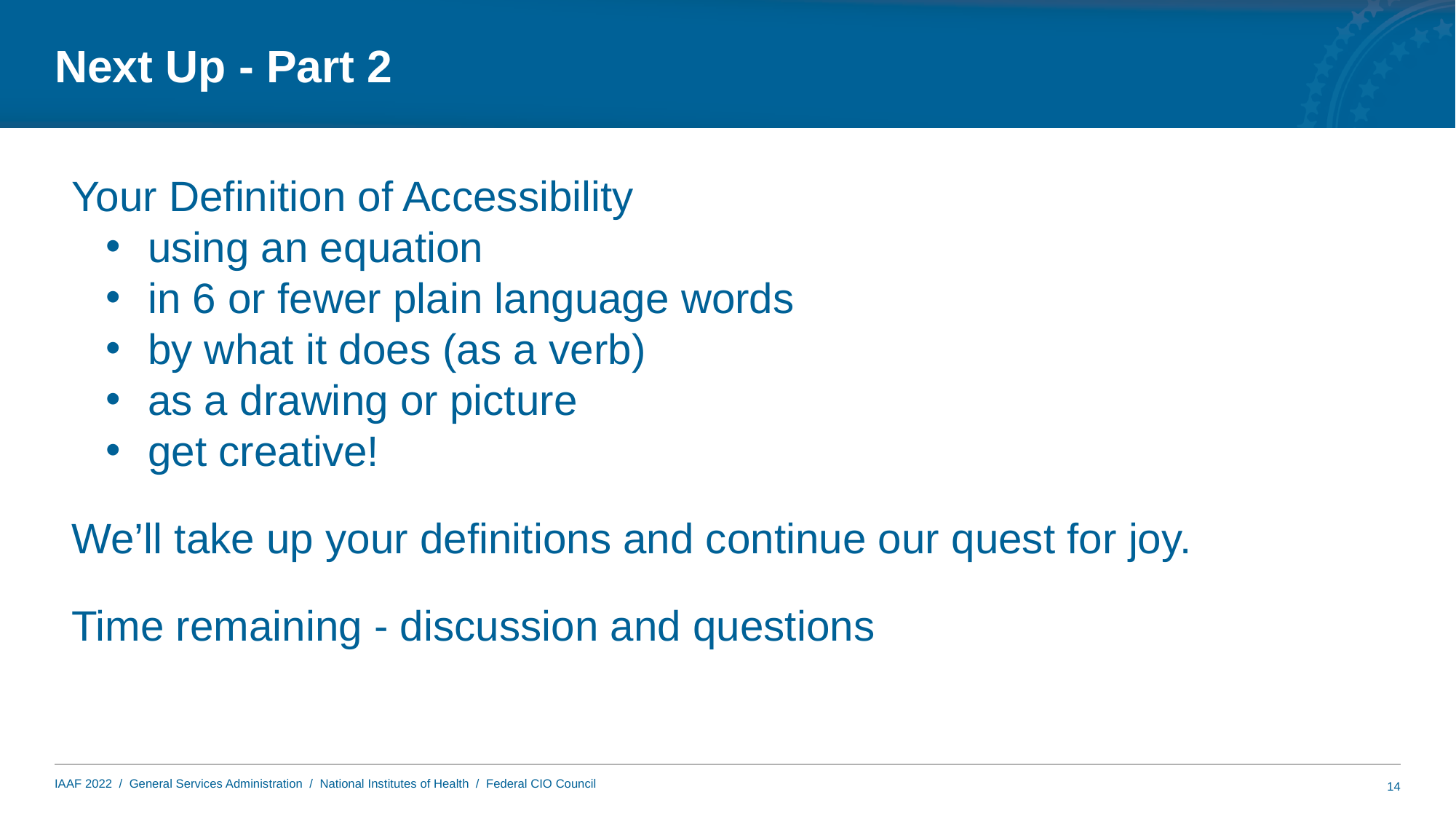

# Next Up - Part 2
Your Definition of Accessibility
using an equation
in 6 or fewer plain language words
by what it does (as a verb)
as a drawing or picture
get creative!
We’ll take up your definitions and continue our quest for joy.
Time remaining - discussion and questions
14